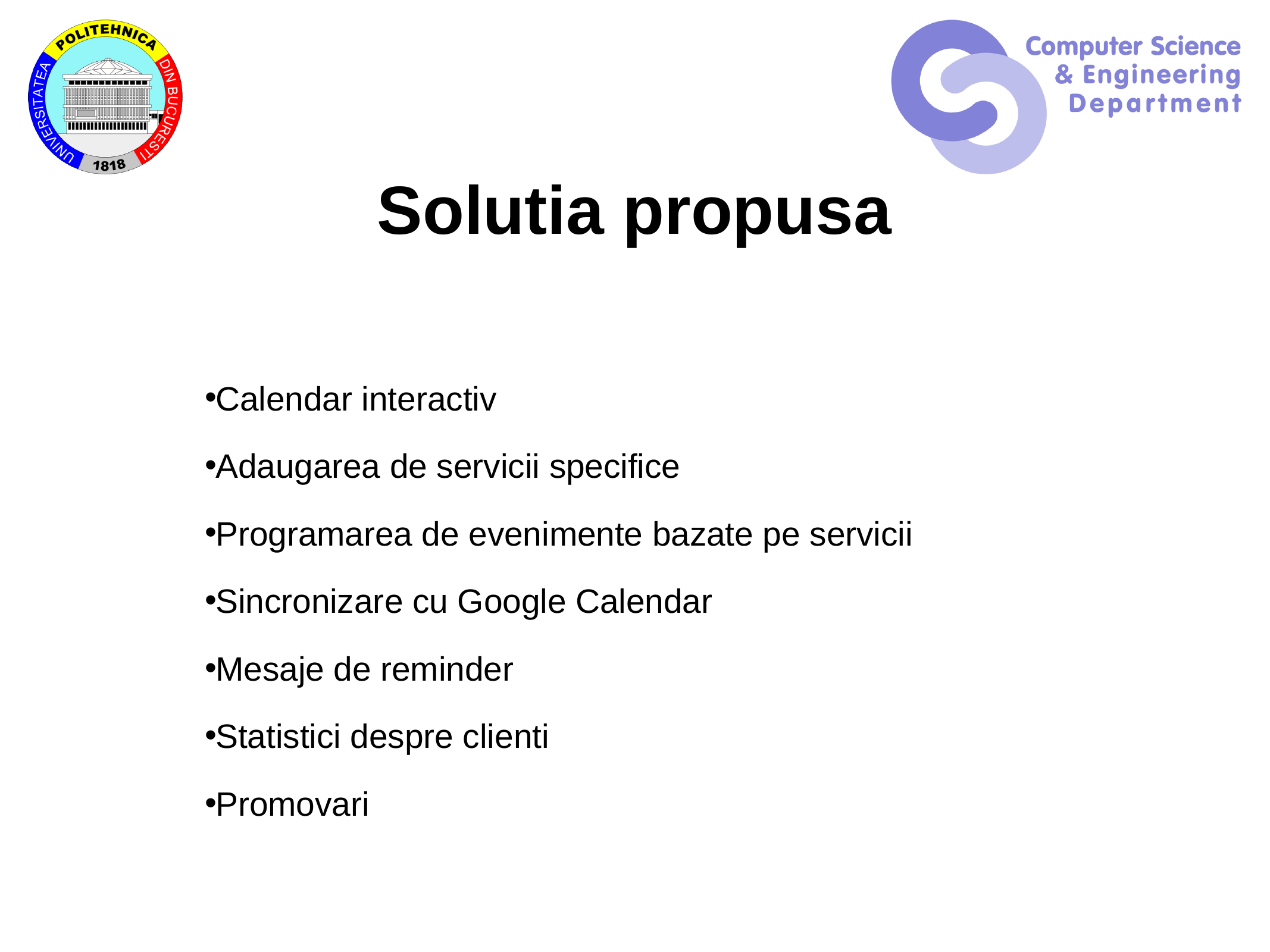

# Solutia propusa
Calendar interactiv
Adaugarea de servicii specifice
Programarea de evenimente bazate pe servicii
Sincronizare cu Google Calendar
Mesaje de reminder
Statistici despre clienti
Promovari